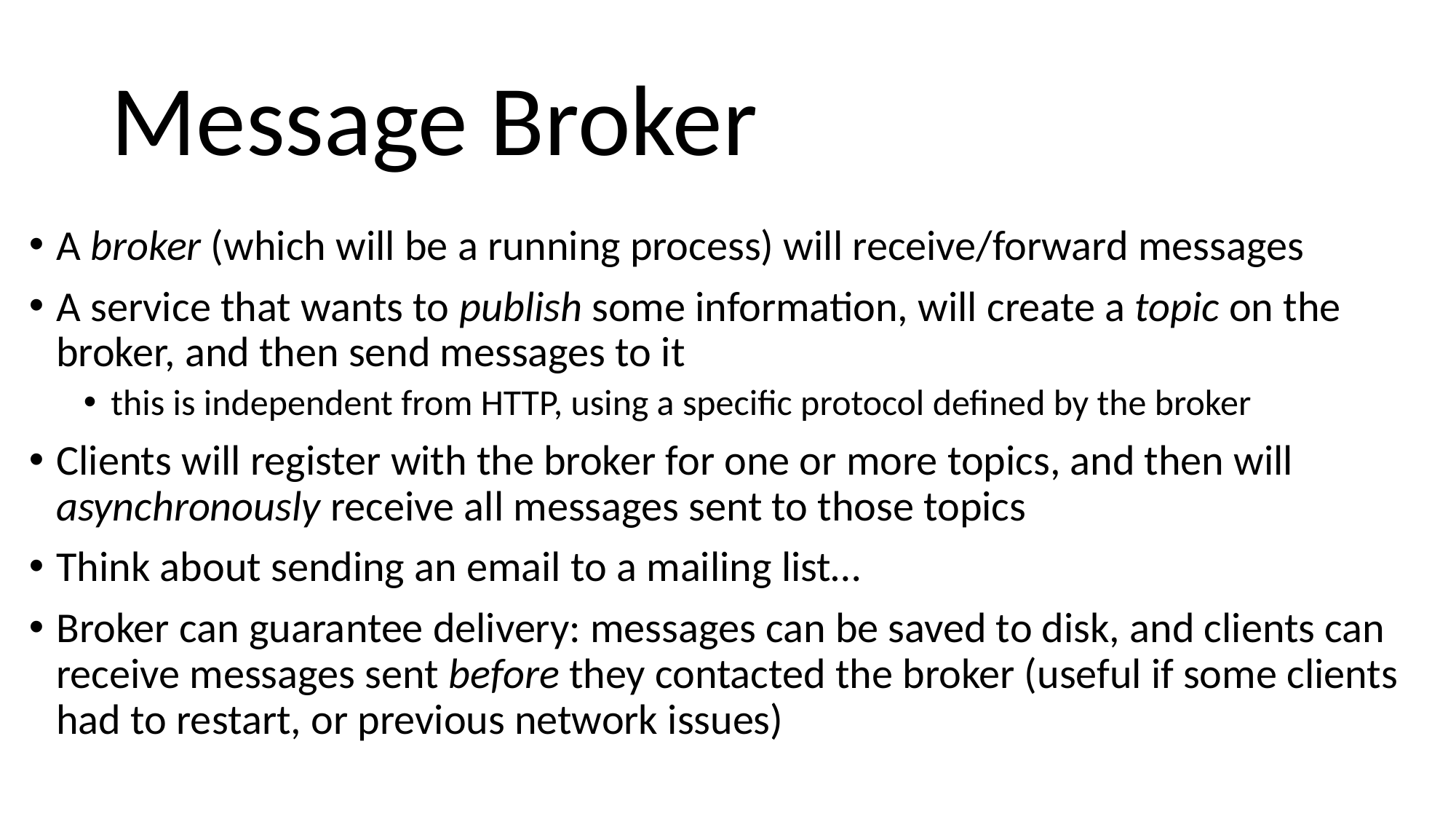

# Message Broker
A broker (which will be a running process) will receive/forward messages
A service that wants to publish some information, will create a topic on the broker, and then send messages to it
this is independent from HTTP, using a specific protocol defined by the broker
Clients will register with the broker for one or more topics, and then will asynchronously receive all messages sent to those topics
Think about sending an email to a mailing list…
Broker can guarantee delivery: messages can be saved to disk, and clients can receive messages sent before they contacted the broker (useful if some clients had to restart, or previous network issues)